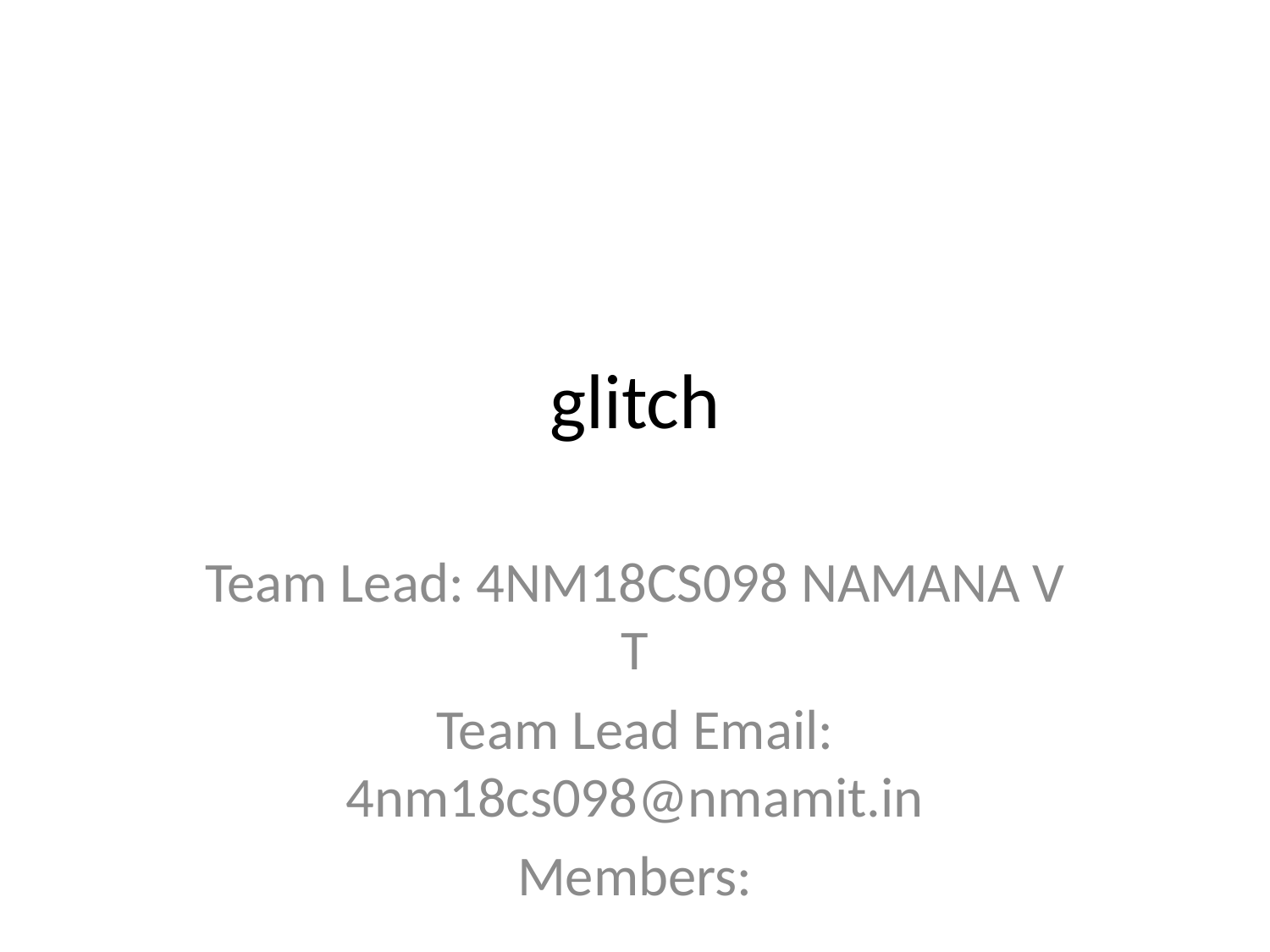

# glitch
Team Lead: 4NM18CS098 NAMANA V T
Team Lead Email: 4nm18cs098@nmamit.in
Members: